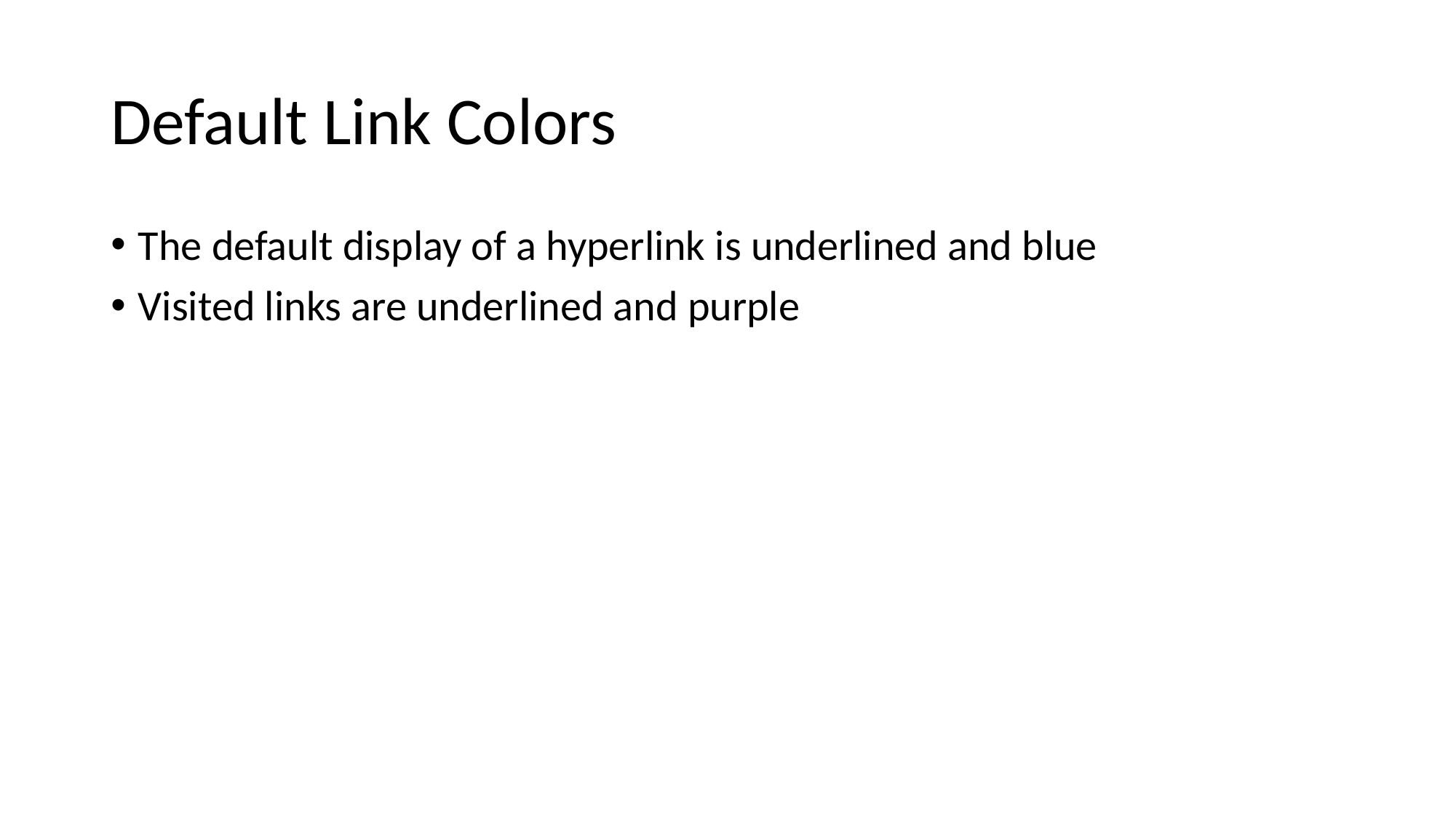

# Default Link Colors
The default display of a hyperlink is underlined and blue
Visited links are underlined and purple